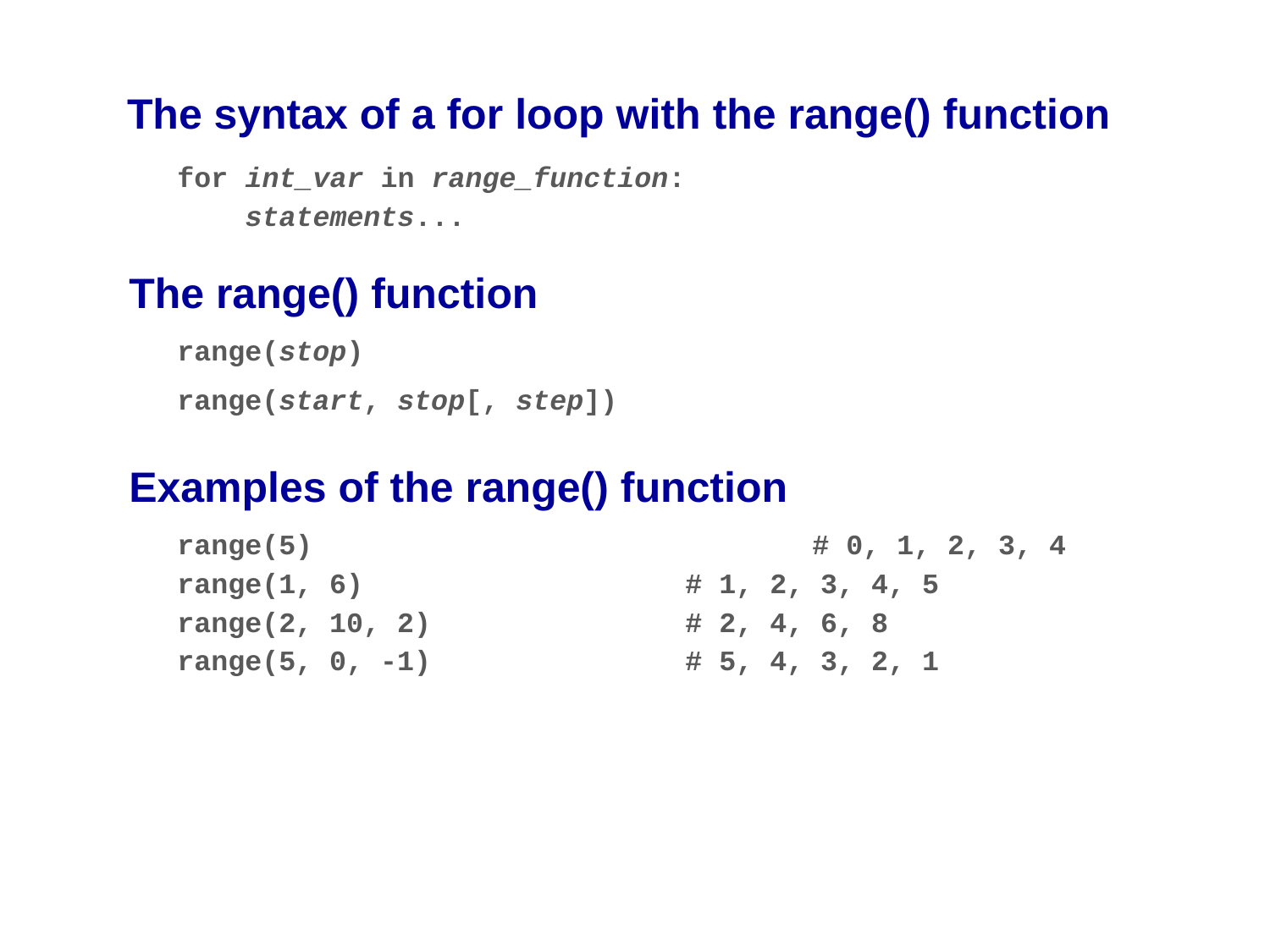

# The syntax of a for loop with the range() function
for int_var in range_function:
    statements...
The range() function
range(stop)
range(start, stop[, step])
Examples of the range() function
range(5)				# 0, 1, 2, 3, 4
range(1, 6)			# 1, 2, 3, 4, 5
range(2, 10, 2)		# 2, 4, 6, 8
range(5, 0, -1)		# 5, 4, 3, 2, 1

C3, Slide 33